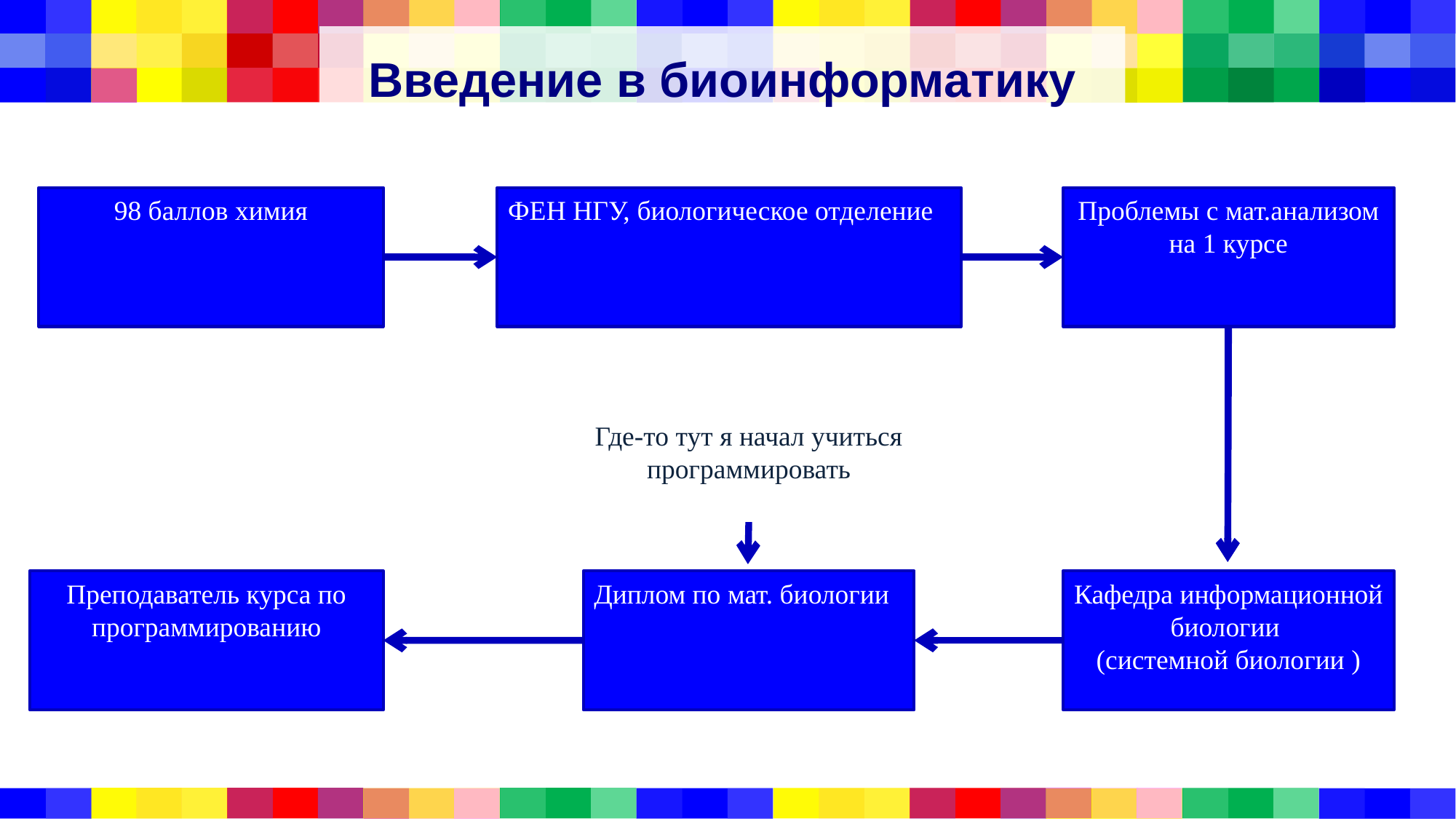

# Введение в биоинформатику
Проблемы с мат.анализом на 1 курсе
98 баллов химия
ФЕН НГУ, биологическое отделение
Где-то тут я начал учиться программировать
Преподаватель курса по программированию
Диплом по мат. биологии
Кафедра информационной биологии
(системной биологии )